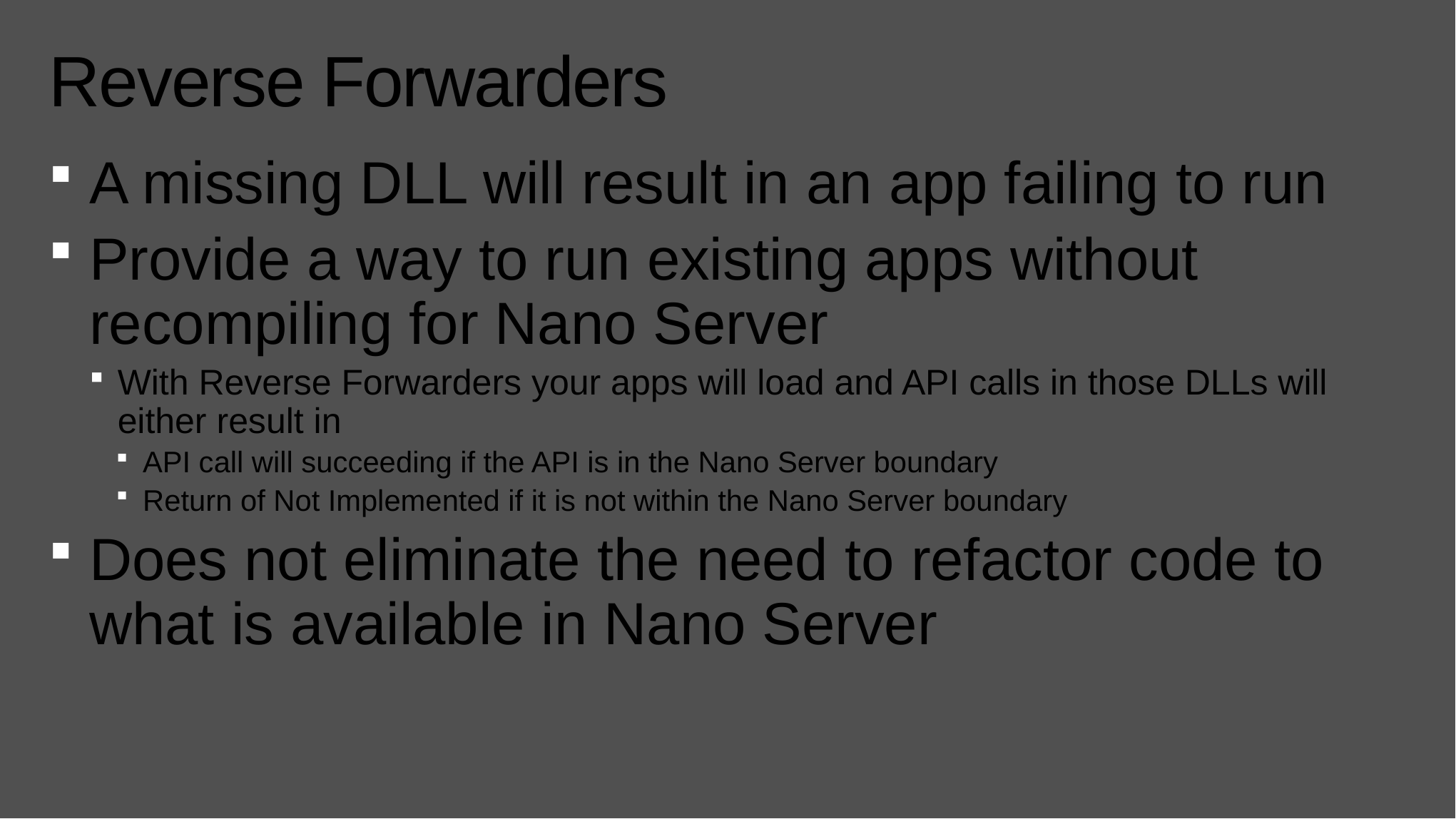

# Reverse Forwarders
A missing DLL will result in an app failing to run
Provide a way to run existing apps without recompiling for Nano Server
With Reverse Forwarders your apps will load and API calls in those DLLs will either result in
API call will succeeding if the API is in the Nano Server boundary
Return of Not Implemented if it is not within the Nano Server boundary
Does not eliminate the need to refactor code to what is available in Nano Server